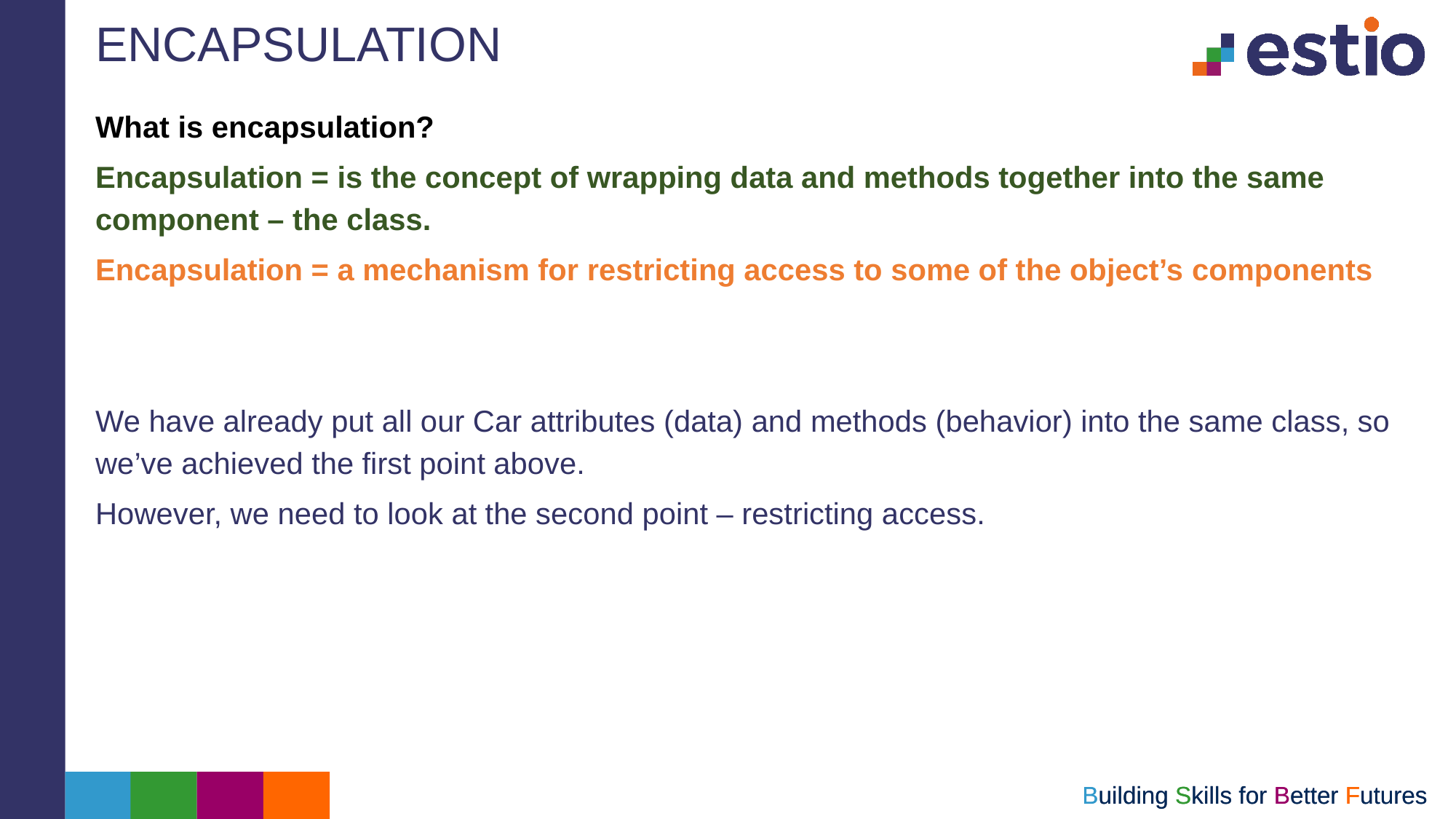

# ENCAPSULATION
What is encapsulation?
Encapsulation = is the concept of wrapping data and methods together into the same component – the class.
Encapsulation = a mechanism for restricting access to some of the object’s components

We have already put all our Car attributes (data) and methods (behavior) into the same class, so we’ve achieved the first point above.
However, we need to look at the second point – restricting access.